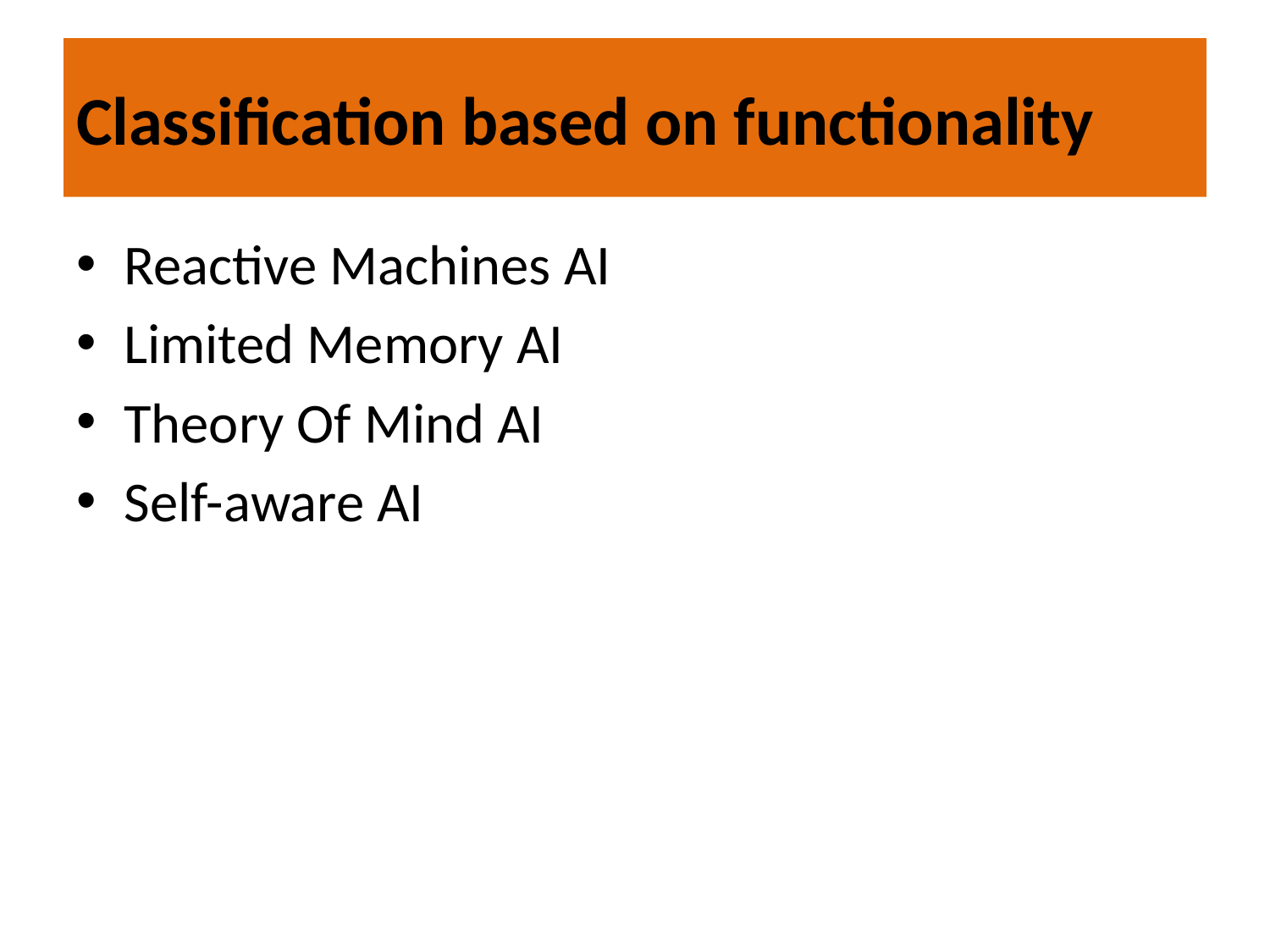

# Classification based on functionality
Reactive Machines AI
Limited Memory AI
Theory Of Mind AI
Self-aware AI